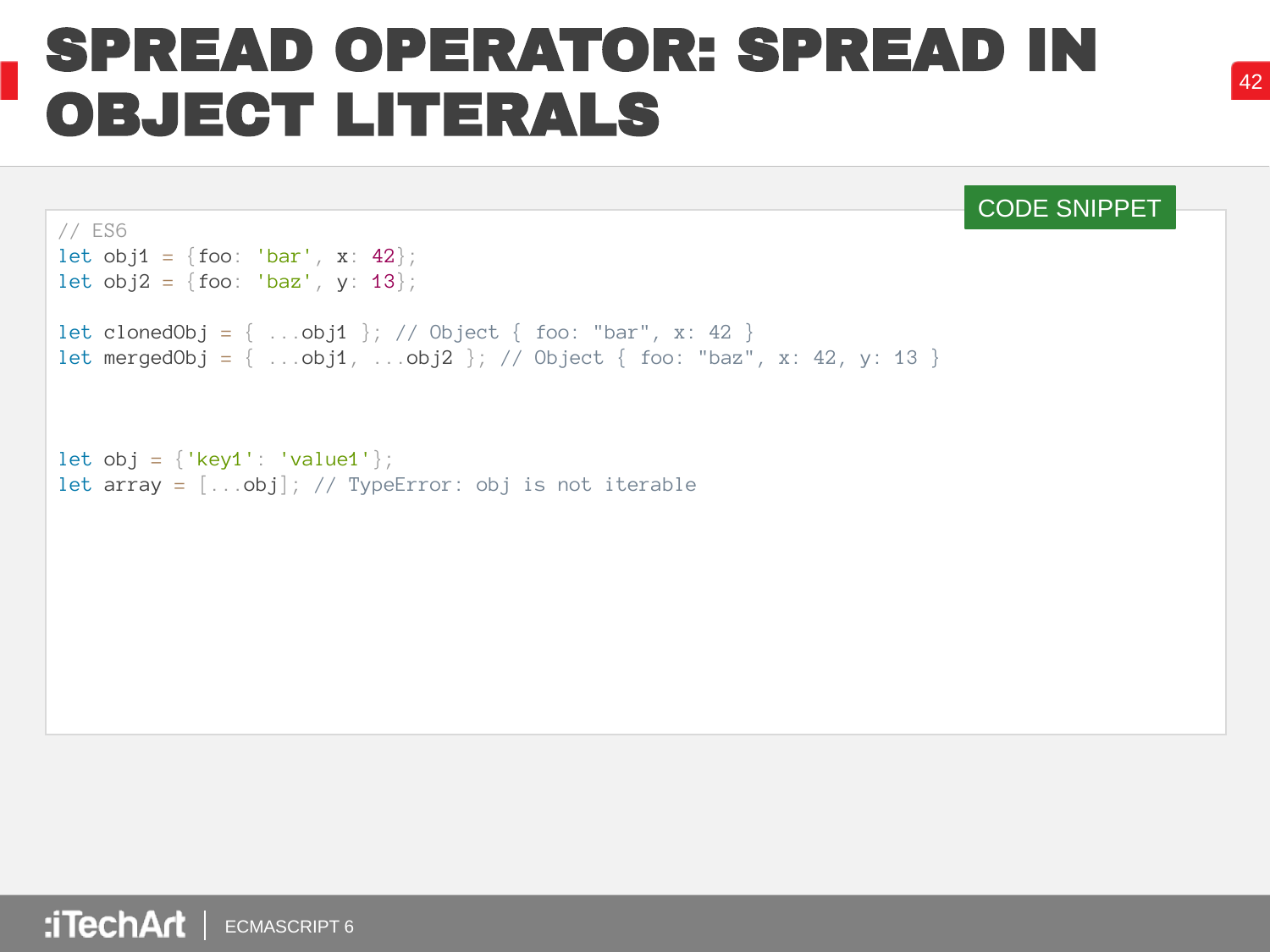

# SPREAD OPERATOR: SPREAD IN OBJECT LITERALS
CODE SNIPPET
// ES6
let obj1 = {foo: 'bar', x: 42};
let obj2 = {foo: 'baz', y: 13};

let clonedObj = { ...obj1 }; // Object { foo: "bar", x: 42 }
let mergedObj = { ...obj1, ...obj2 }; // Object { foo: "baz", x: 42, y: 13 }

let obj = {'key1': 'value1'};
let array = [...obj]; // TypeError: obj is not iterable
ECMASCRIPT 6